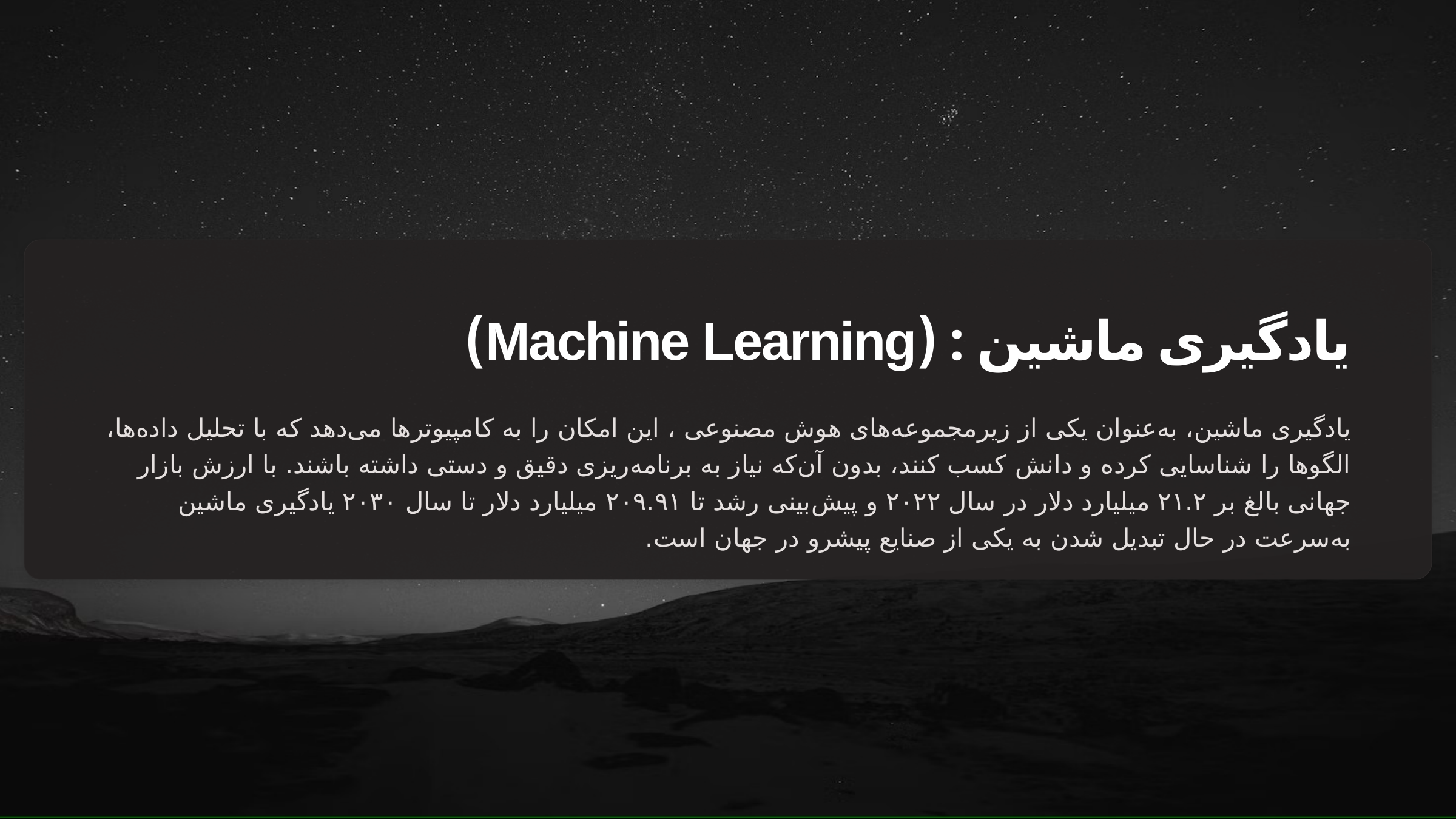

یادگیری ماشین : (Machine Learning)
یادگیری ماشین، به‌عنوان یکی از زیرمجموعه‌های هوش مصنوعی ، این امکان را به کامپیوترها می‌دهد که با تحلیل داده‌ها، الگوها را شناسایی کرده و دانش کسب کنند، بدون آن‌که نیاز به برنامه‌ریزی دقیق و دستی داشته باشند. با ارزش بازار جهانی بالغ بر ۲۱.۲ میلیارد دلار در سال ۲۰۲۲ و پیش‌بینی رشد تا ۲۰۹.۹۱ میلیارد دلار تا سال ۲۰۳۰ یادگیری ماشین به‌سرعت در حال تبدیل شدن به یکی از صنایع پیشرو در جهان است.